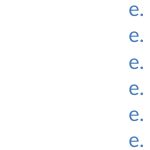

e.
e.
e.
e.
e.
e.
e.
e.
e.
e.
e.
e.
e.
e.
e.
e.
e.
e.
e.
e.